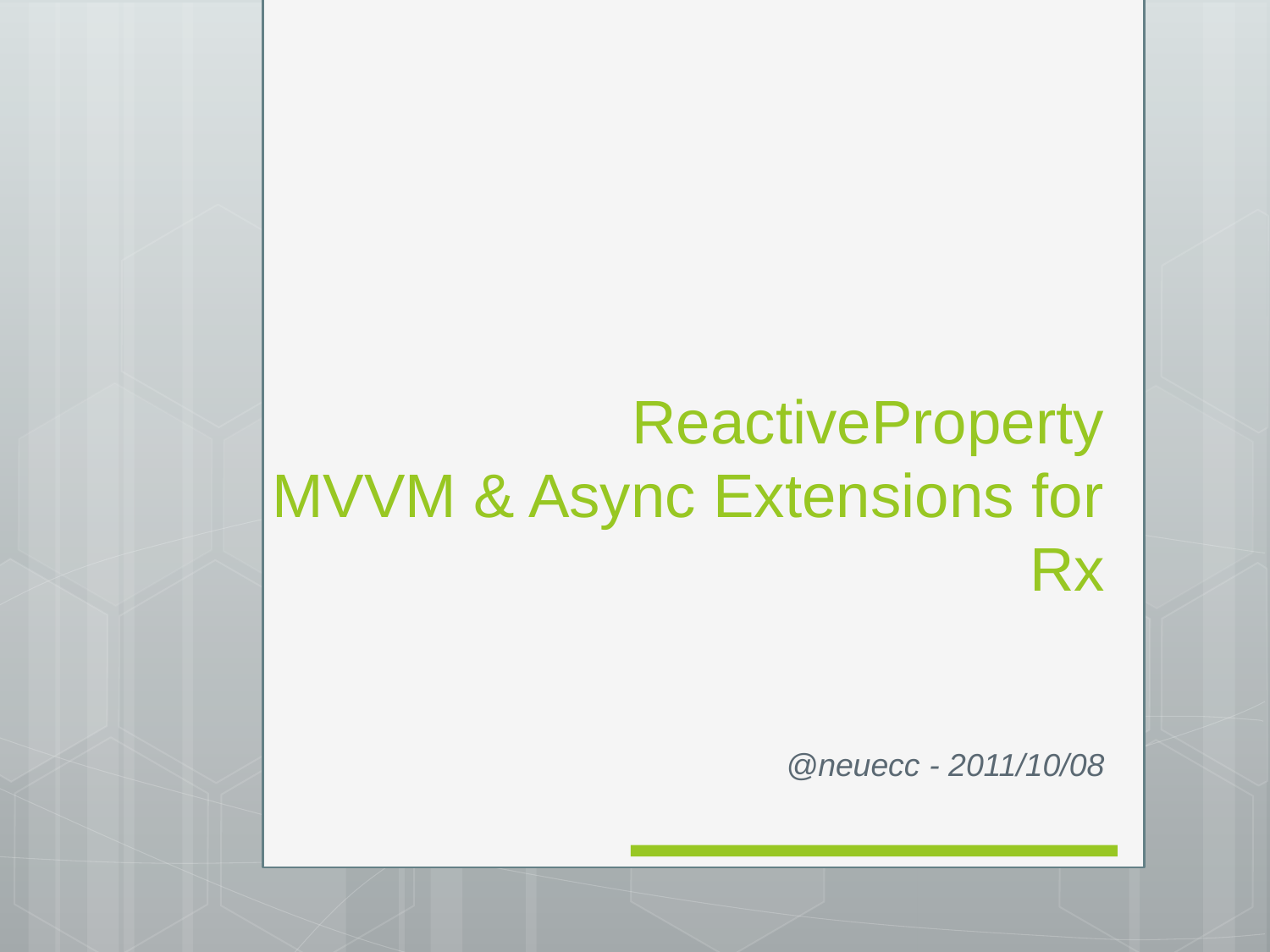

# ReactiveProperty MVVM & Async Extensions for Rx
@neuecc - 2011/10/08